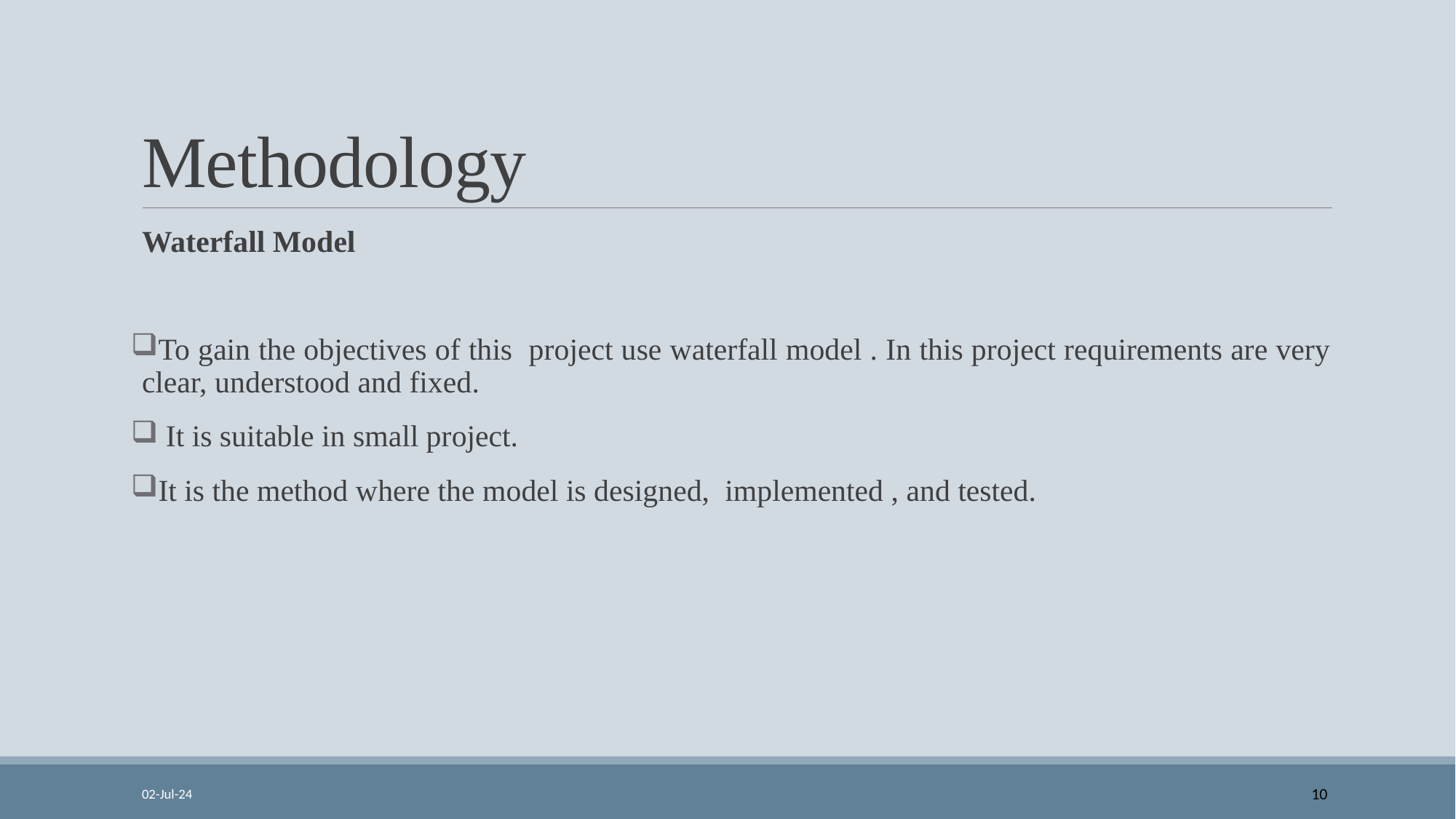

# Methodology
Waterfall Model

To gain the objectives of this  project use waterfall model . In this project requirements are very clear, understood and fixed.
 It is suitable in small project.
It is the method where the model is designed,  implemented , and tested.

02-Jul-24
10